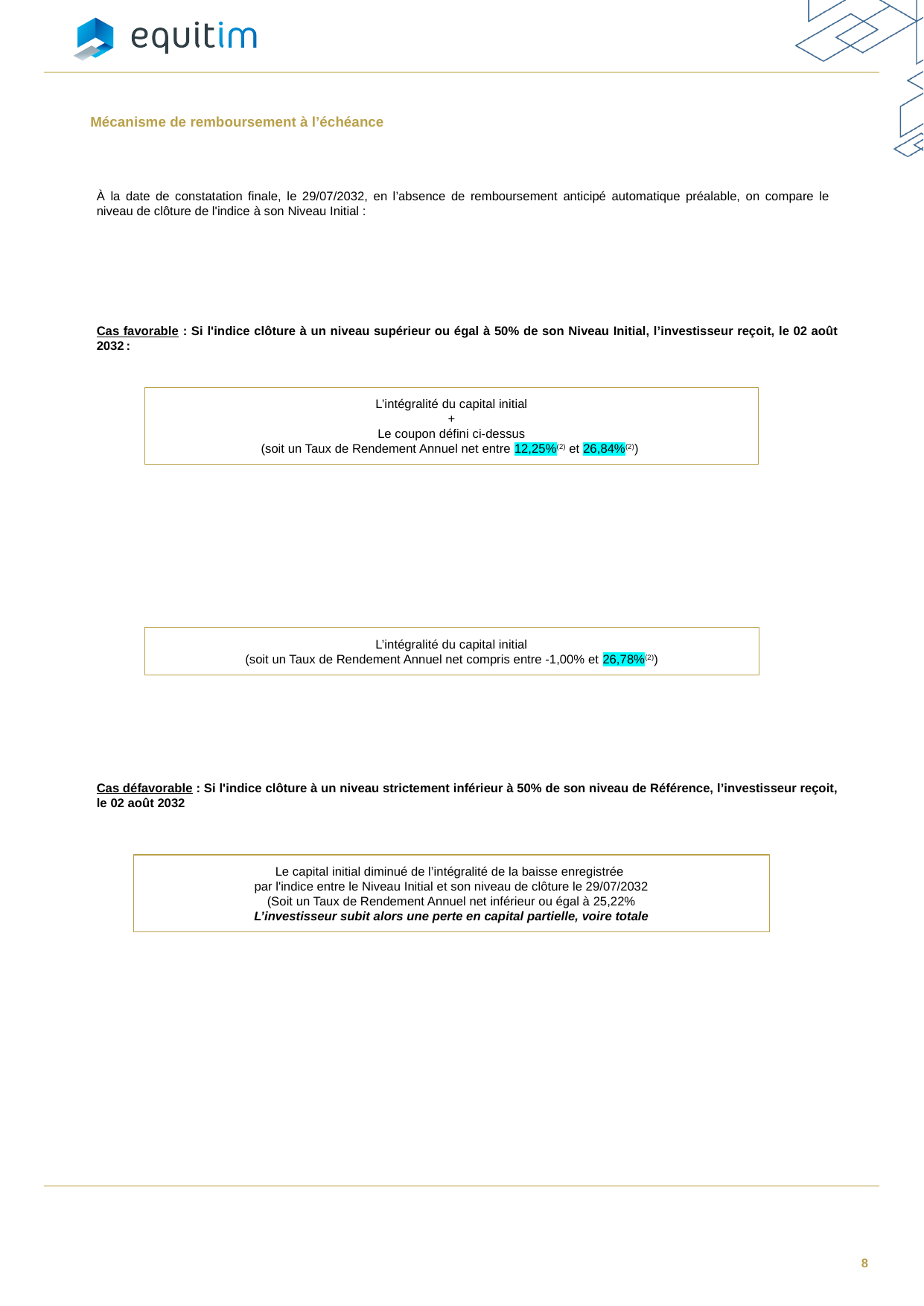

Mécanisme de remboursement à l’échéance
À la date de constatation finale, le 29/07/2032, en l’absence de remboursement anticipé automatique préalable, on compare le niveau de clôture de l'indice à son Niveau Initial :
Cas favorable : Si l'indice clôture à un niveau supérieur ou égal à 50% de son Niveau Initial, l’investisseur reçoit, le 02 août 2032 :
L’intégralité du capital initial
+
Le coupon défini ci-dessus
(soit un Taux de Rendement Annuel net entre 12,25%(2) et 26,84%(2))
L’intégralité du capital initial
(soit un Taux de Rendement Annuel net compris entre -1,00% et 26,78%(2))
Cas défavorable : Si l'indice clôture à un niveau strictement inférieur à 50% de son niveau de Référence, l’investisseur reçoit, le 02 août 2032
Le capital initial diminué de l’intégralité de la baisse enregistrée
par l'indice entre le Niveau Initial et son niveau de clôture le 29/07/2032
(Soit un Taux de Rendement Annuel net inférieur ou égal à 25,22%
L’investisseur subit alors une perte en capital partielle, voire totale
8